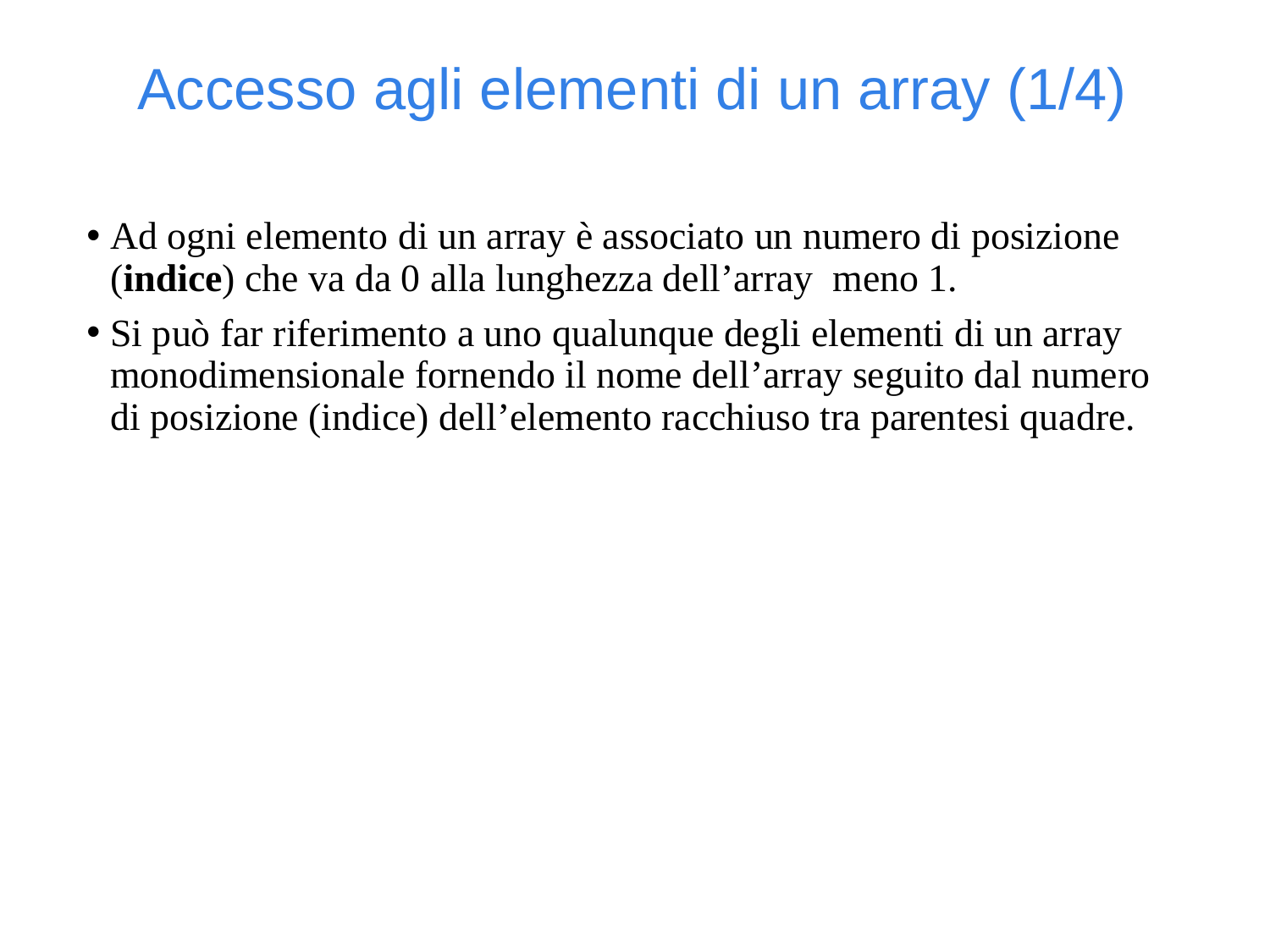

Accesso agli elementi di un array (1/4)

Ad ogni elemento di un array è associato un numero di posizione (indice) che va da 0 alla lunghezza dell’array  meno 1.
Si può far riferimento a uno qualunque degli elementi di un array monodimensionale fornendo il nome dell’array seguito dal numero di posizione (indice) dell’elemento racchiuso tra parentesi quadre.